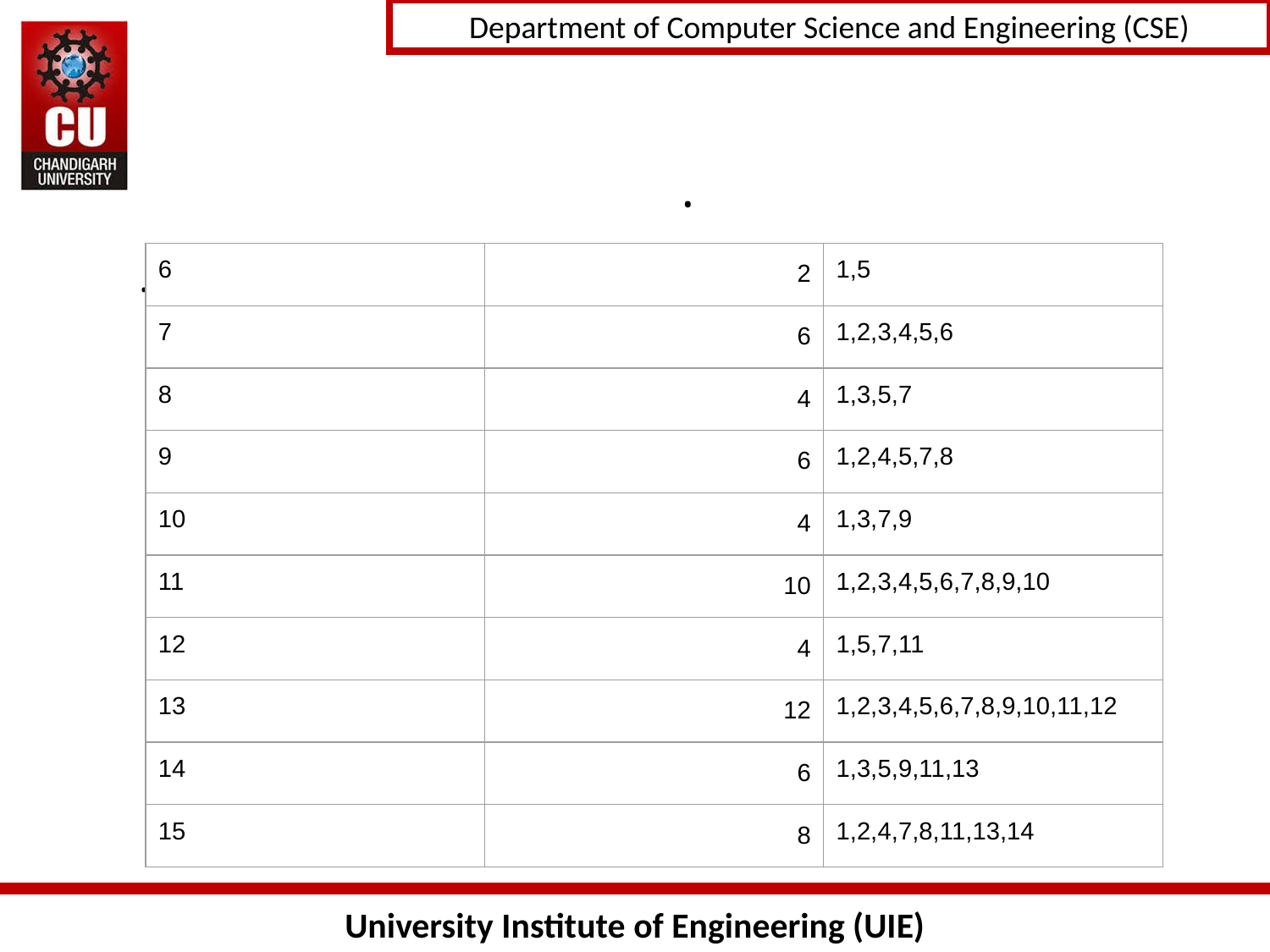

# .
| 6 | 2 | 1,5 |
| --- | --- | --- |
| 7 | 6 | 1,2,3,4,5,6 |
| 8 | 4 | 1,3,5,7 |
| 9 | 6 | 1,2,4,5,7,8 |
| 10 | 4 | 1,3,7,9 |
| 11 | 10 | 1,2,3,4,5,6,7,8,9,10 |
| 12 | 4 | 1,5,7,11 |
| 13 | 12 | 1,2,3,4,5,6,7,8,9,10,11,12 |
| 14 | 6 | 1,3,5,9,11,13 |
| 15 | 8 | 1,2,4,7,8,11,13,14 |
.